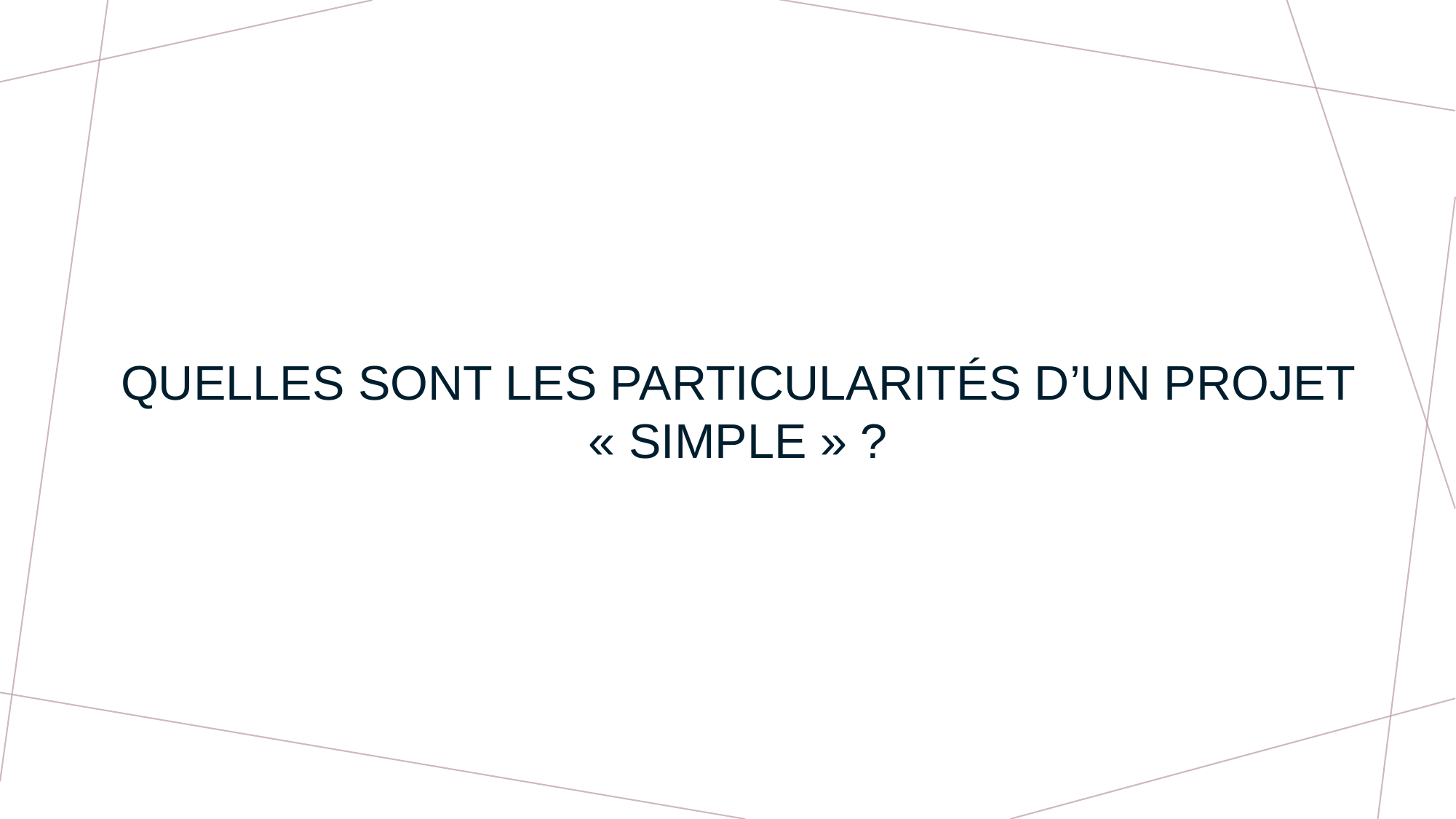

# Quelles sont les particularités d’un projet « simple » ?